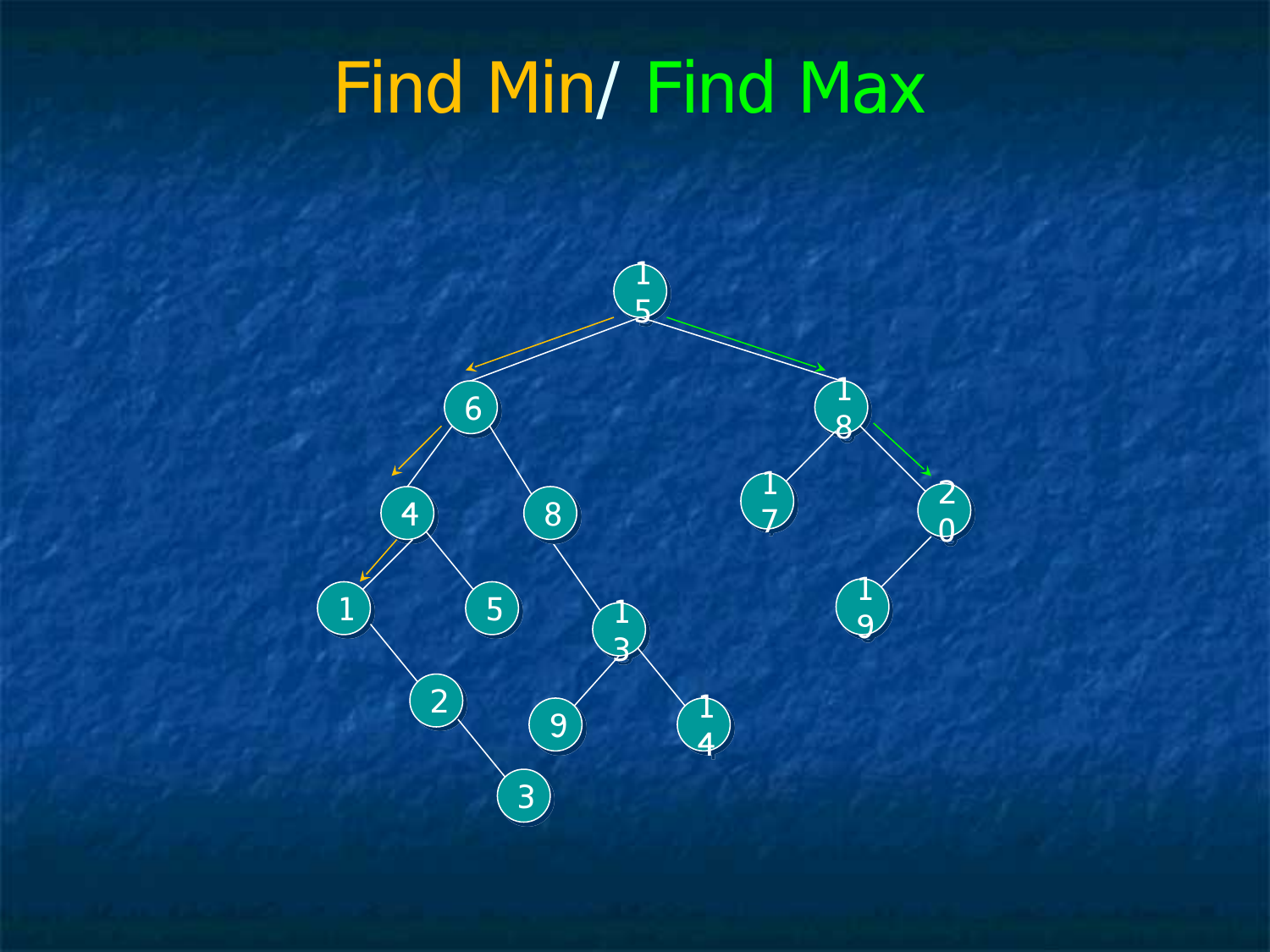

# Find Min/ Find Max
15
6
18
17
20
4
8
19
1
5
13
2
9
14
3